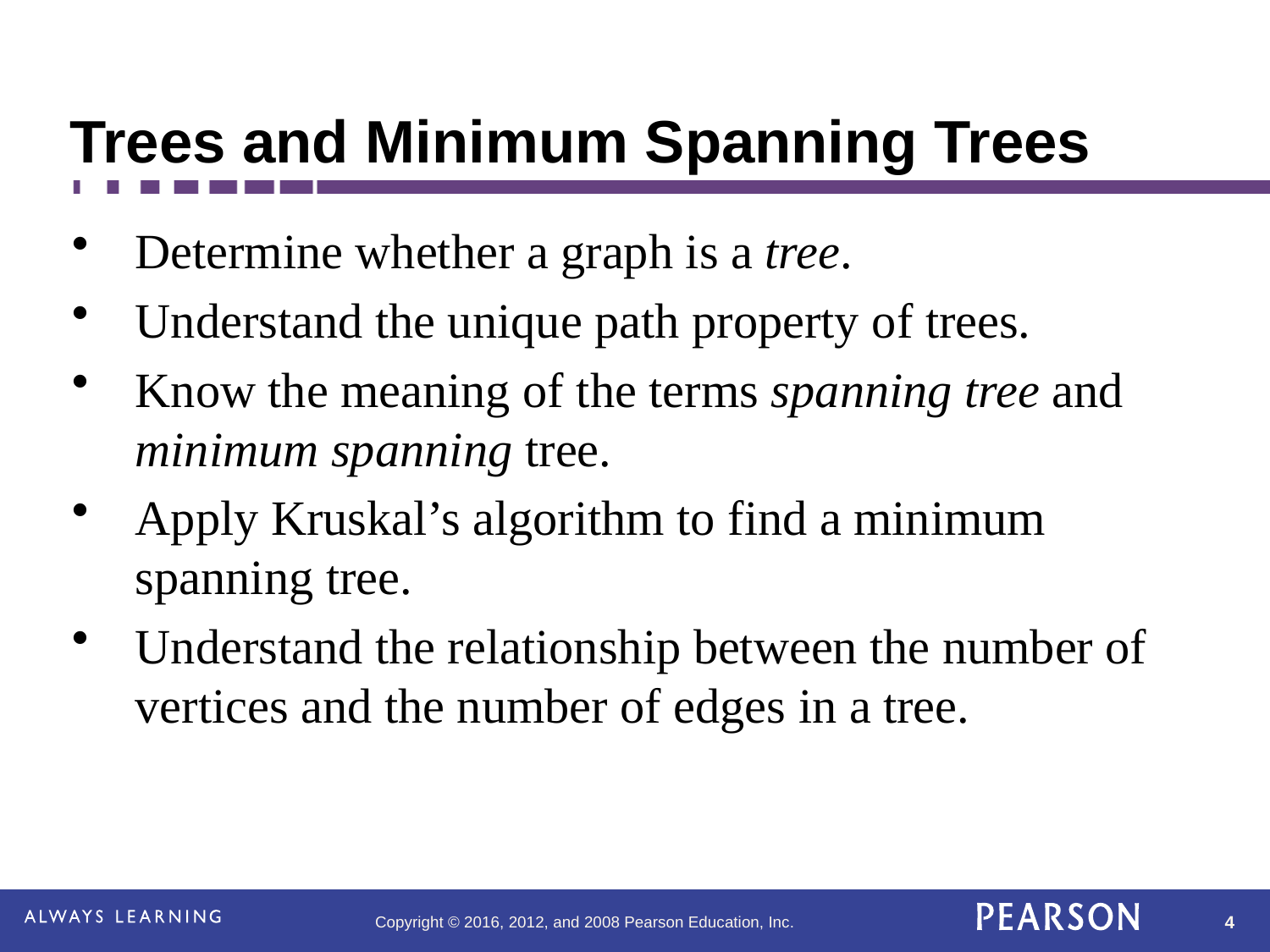

# Trees and Minimum Spanning Trees
Determine whether a graph is a tree.
Understand the unique path property of trees.
Know the meaning of the terms spanning tree and  minimum spanning tree.
Apply Kruskal’s algorithm to find a minimum spanning tree.
Understand the relationship between the number of vertices and the number of edges in a tree.